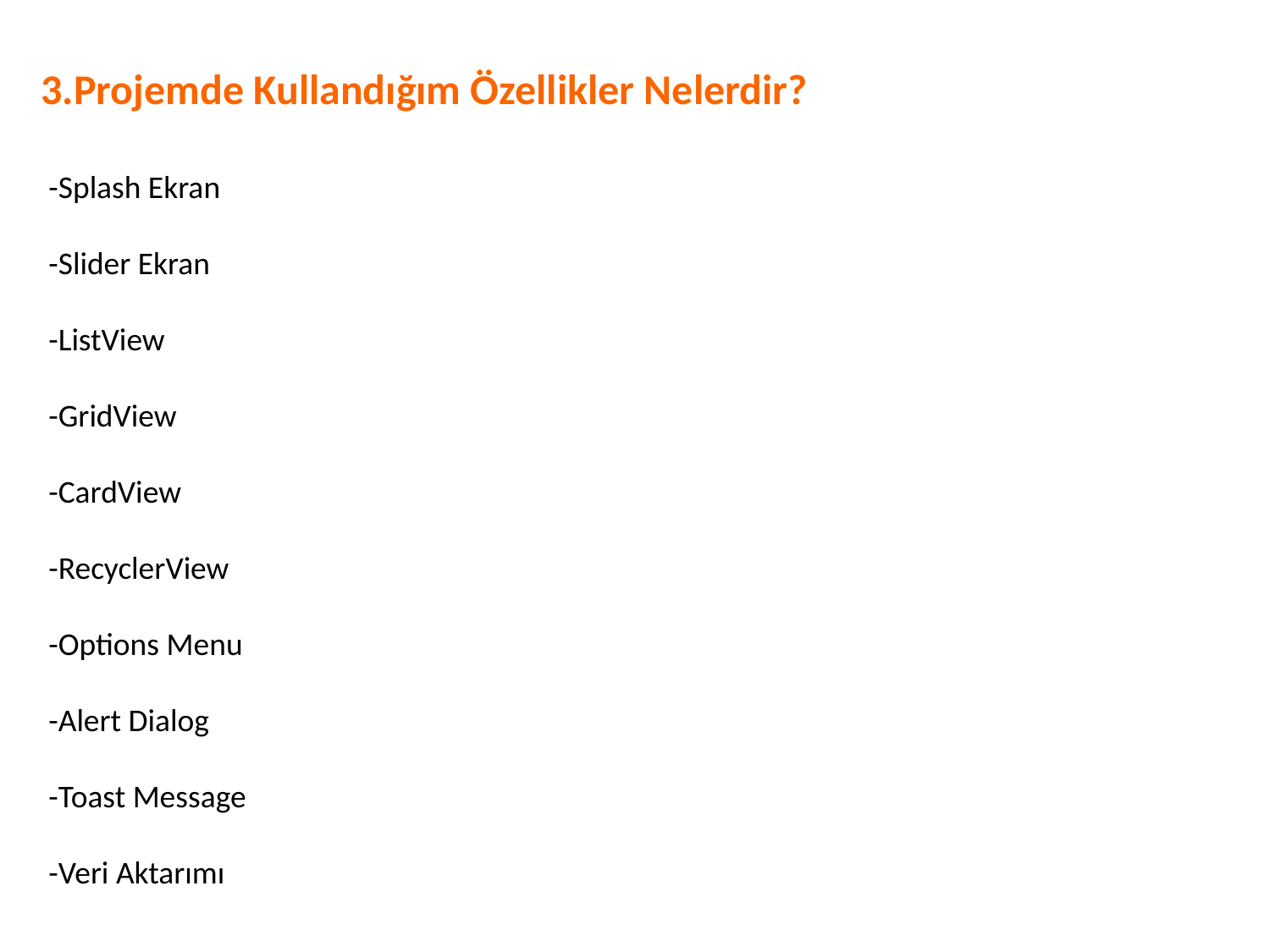

3.Projemde Kullandığım Özellikler Nelerdir?
-Splash Ekran

-Slider Ekran

-ListView

-GridView

-CardView

-RecyclerView

-Options Menu

-Alert Dialog

-Toast Message

-Veri Aktarımı